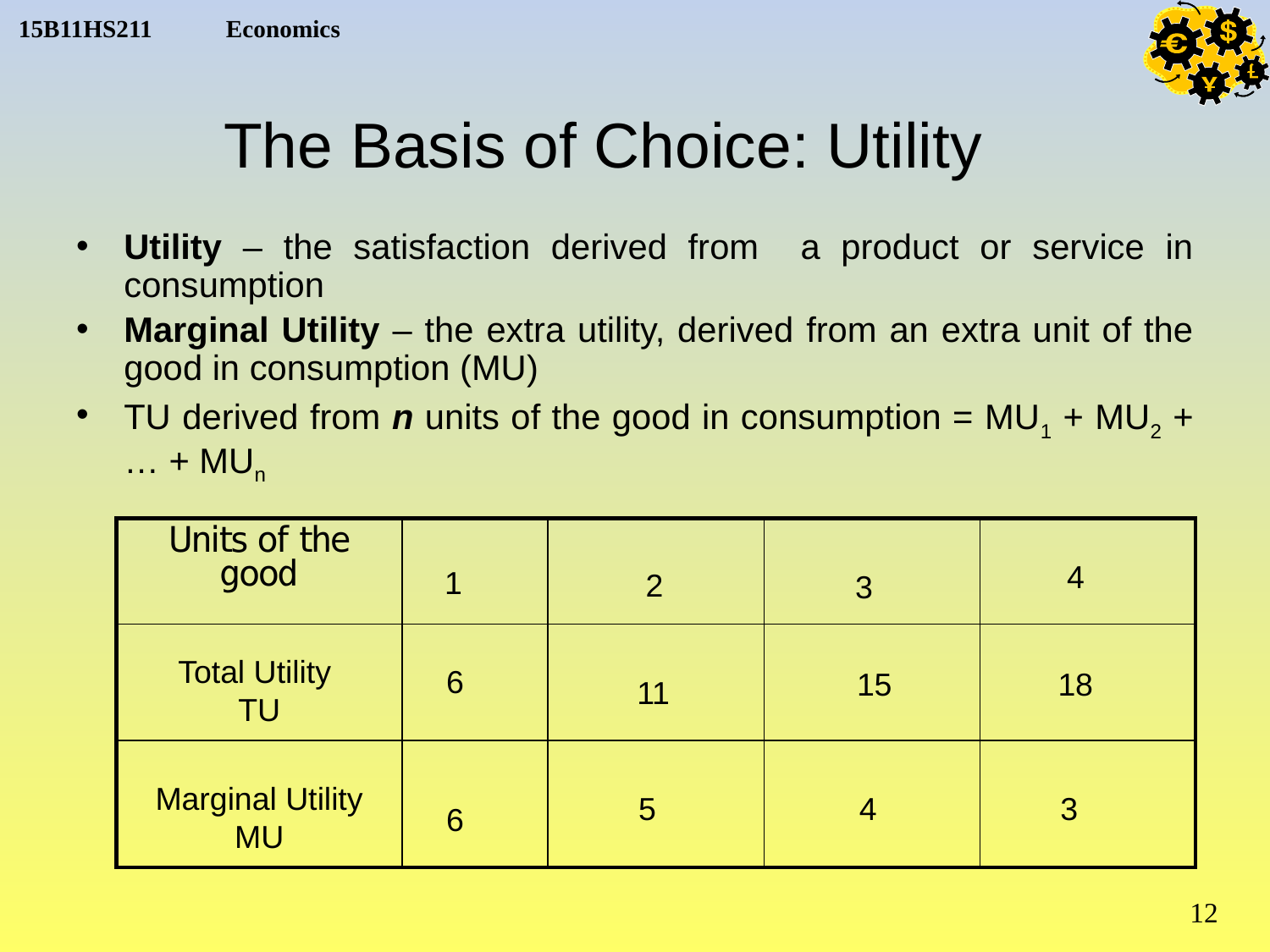

# The Basis of Choice: Utility
Utility – the satisfaction derived from  a product or service in consumption
Marginal Utility – the extra utility, derived from an extra unit of the good in consumption (MU)
TU derived from n units of the good in consumption = MU1 + MU2 + … + MUn

| Units of the good |  |  |  |  |
| --- | --- | --- | --- | --- |
|  |  |  |  |  |
|  |  |  |  |  |
4
1
2
3
Total Utility
TU

6
15
18
11
Marginal Utility
MU
5
4
3
6
12